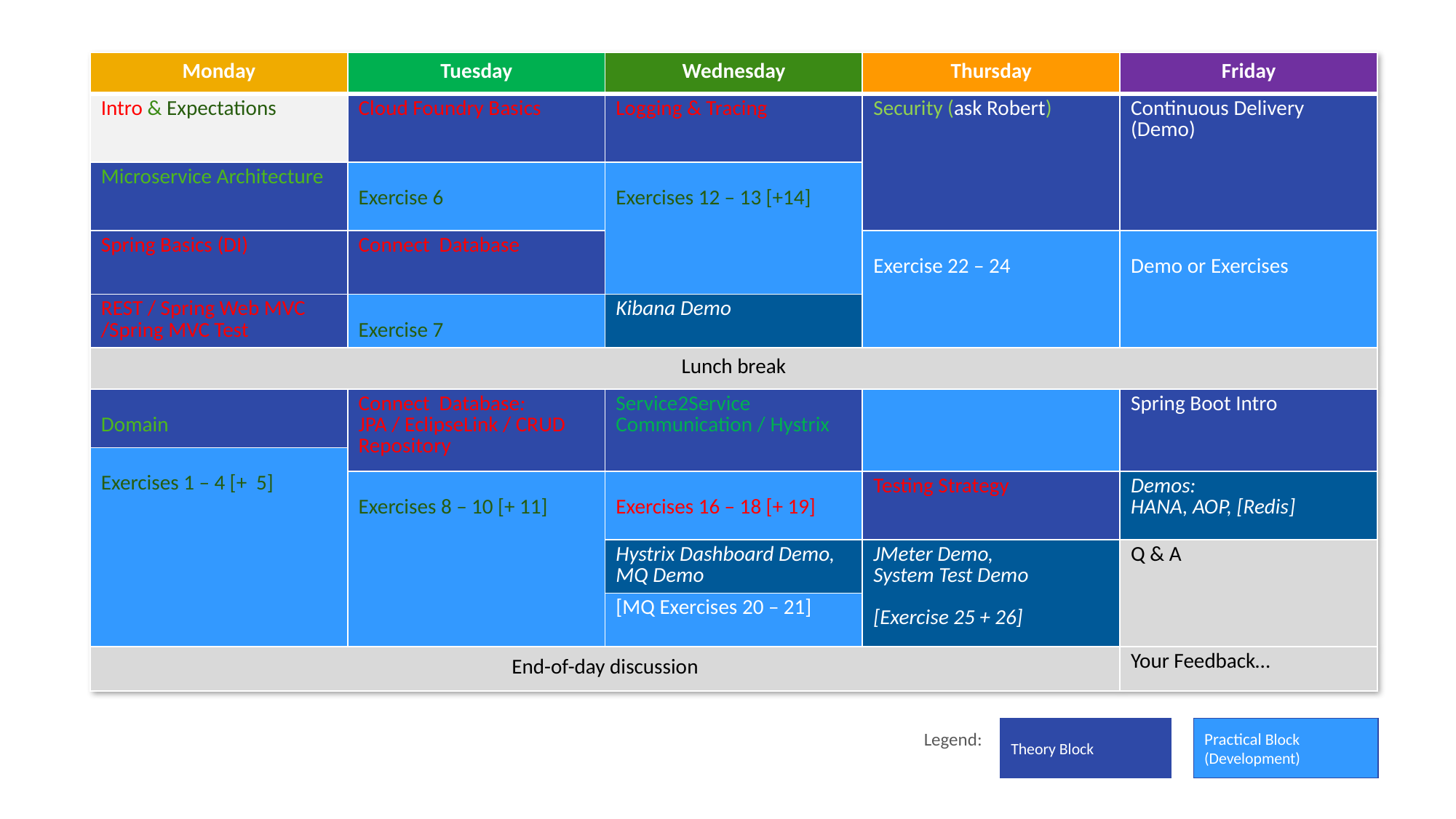

| Monday | Tuesday | Wednesday | Thursday | Friday |
| --- | --- | --- | --- | --- |
| Intro & Expectations | Cloud Foundry Basics | Logging & Tracing | Security (ask Robert) | Continuous Delivery (Demo) |
| Microservice Architecture | Exercise 6 | Exercises 12 – 13 [+14] |  |  |
| Spring Basics (DI) | Connect Database |  | Exercise 22 – 24 | Demo or Exercises |
| REST / Spring Web MVC /Spring MVC Test | Exercise 7 | Kibana Demo |  |  |
| Lunch break |  |  |  |  |
| Domain | Connect Database: JPA / EclipseLink / CRUD Repository | Service2Service Communication / Hystrix |  | Spring Boot Intro |
| Exercises 1 – 4 [+ 5] |  |  |  |  |
|  | Exercises 8 – 10 [+ 11] | Exercises 16 – 18 [+ 19] | Testing Strategy | Demos: HANA, AOP, [Redis] |
|  |  | Hystrix Dashboard Demo, MQ Demo | JMeter Demo, System Test Demo [Exercise 25 + 26] | Q & A |
|  |  | [MQ Exercises 20 – 21] |  |  |
| End-of-day discussion |  |  |  | Your Feedback… |
Practical Block
(Development)
Theory Block
Legend: